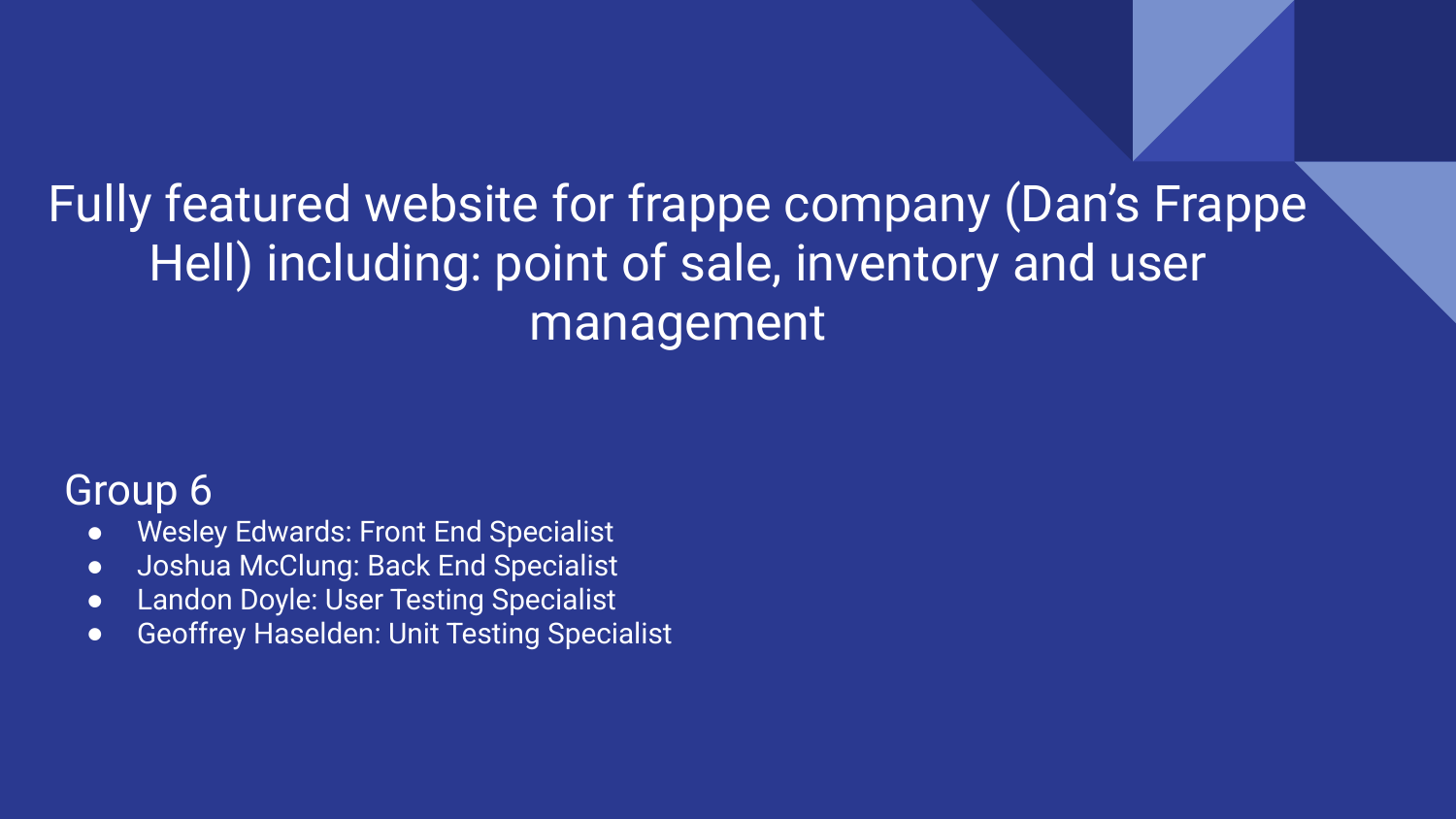

# Fully featured website for frappe company (Dan’s Frappe Hell) including: point of sale, inventory and user management

Group 6
Wesley Edwards: Front End Specialist
Joshua McClung: Back End Specialist
Landon Doyle: User Testing Specialist
Geoffrey Haselden: Unit Testing Specialist